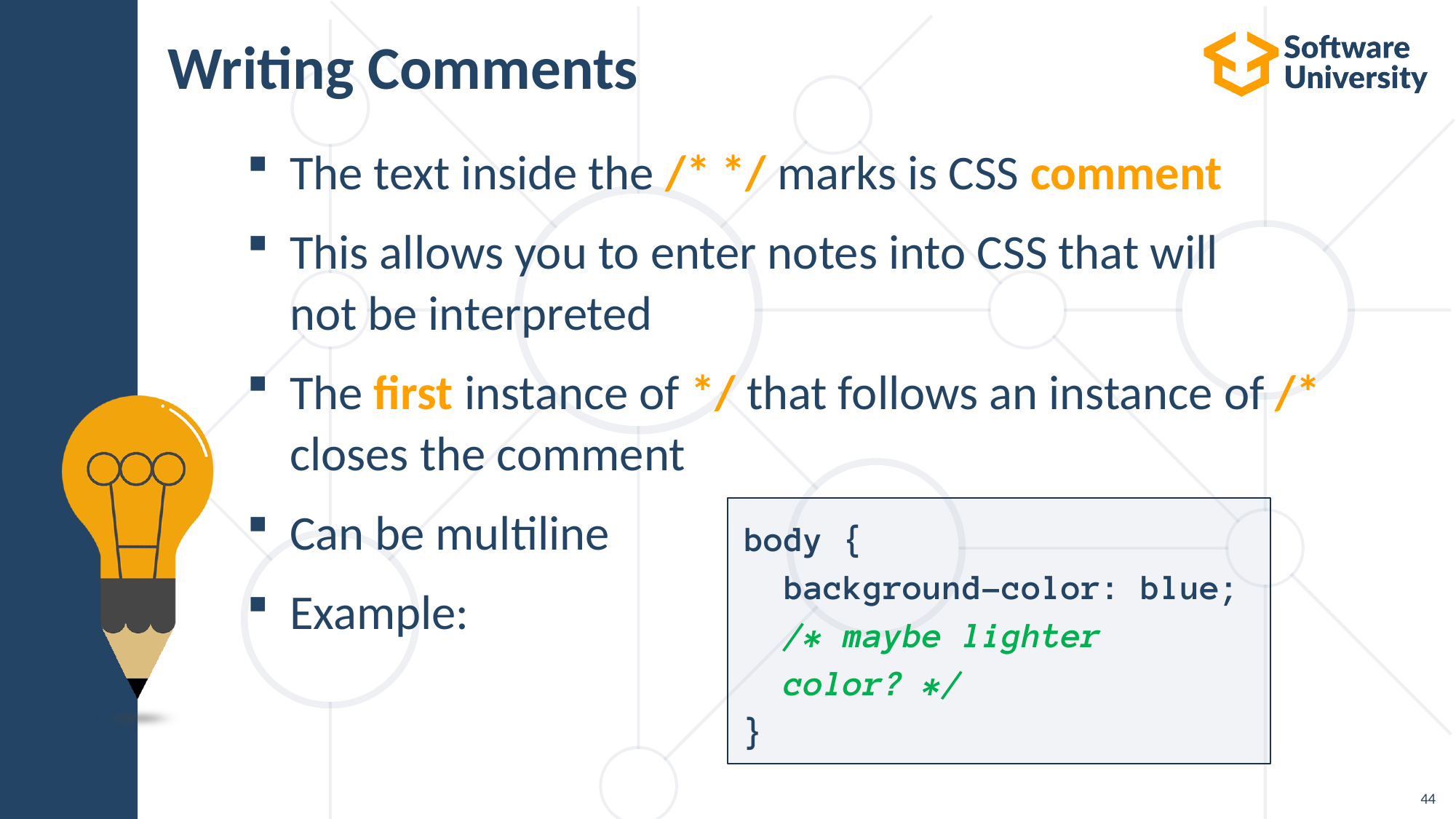

# Writing Comments
The text inside the /* */ marks is CSS comment
This allows you to enter notes into CSS that will
not be interpreted
The first instance of */ that follows an instance of /*
closes the comment
Can be multiline
Example:
body {
  background-color: blue;
  /* maybe lighter
  color? */
}
44